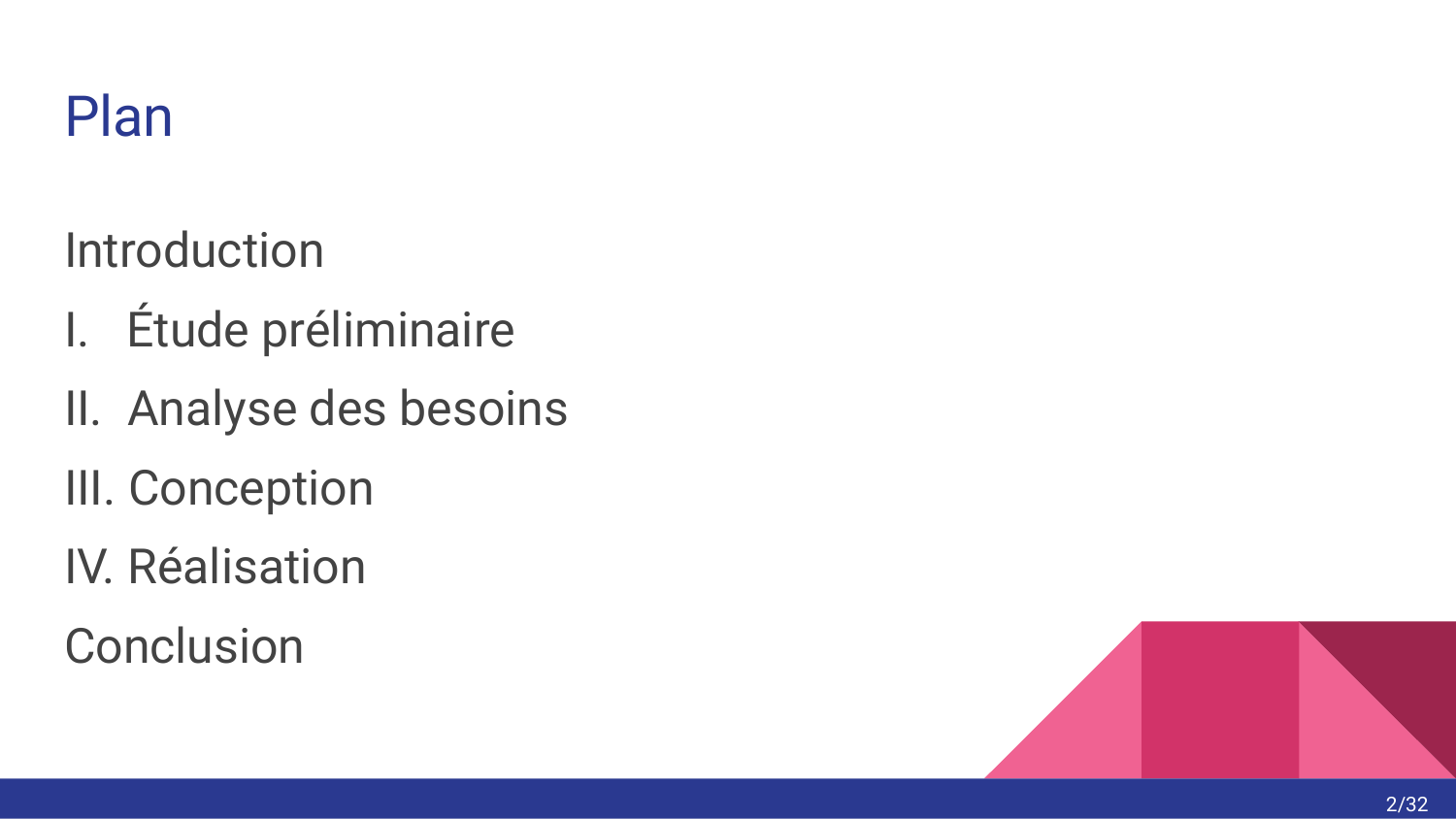

# Plan
Introduction
I.   Étude préliminaire
II.  Analyse des besoins
III. Conception
IV. Réalisation
Conclusion

2/32